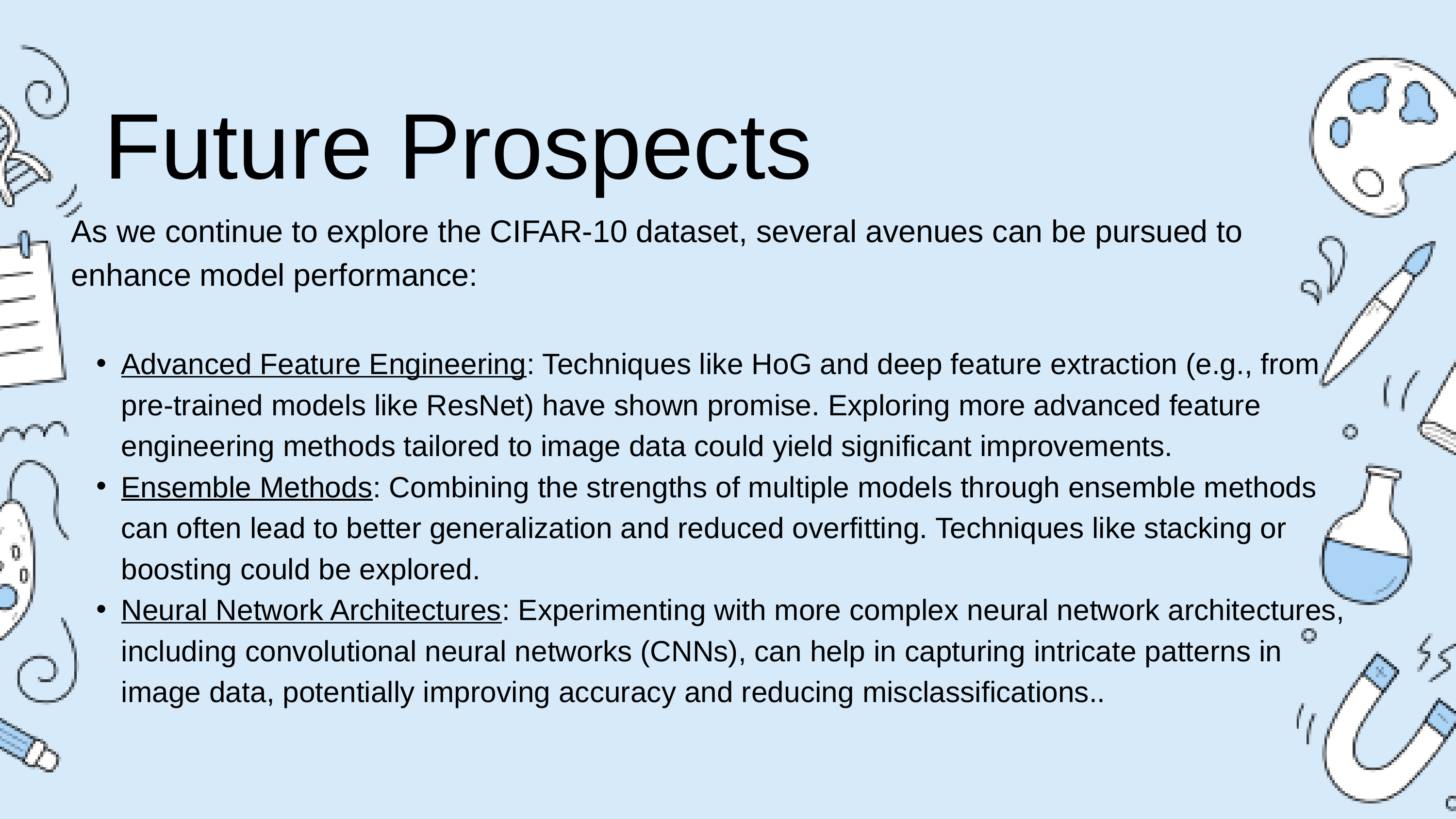

Future Prospects
As we continue to explore the CIFAR-10 dataset, several avenues can be pursued to enhance model performance:

Advanced Feature Engineering: Techniques like HoG and deep feature extraction (e.g., from pre-trained models like ResNet) have shown promise. Exploring more advanced feature engineering methods tailored to image data could yield significant improvements.
Ensemble Methods: Combining the strengths of multiple models through ensemble methods can often lead to better generalization and reduced overfitting. Techniques like stacking or boosting could be explored.
Neural Network Architectures: Experimenting with more complex neural network architectures, including convolutional neural networks (CNNs), can help in capturing intricate patterns in image data, potentially improving accuracy and reducing misclassifications..